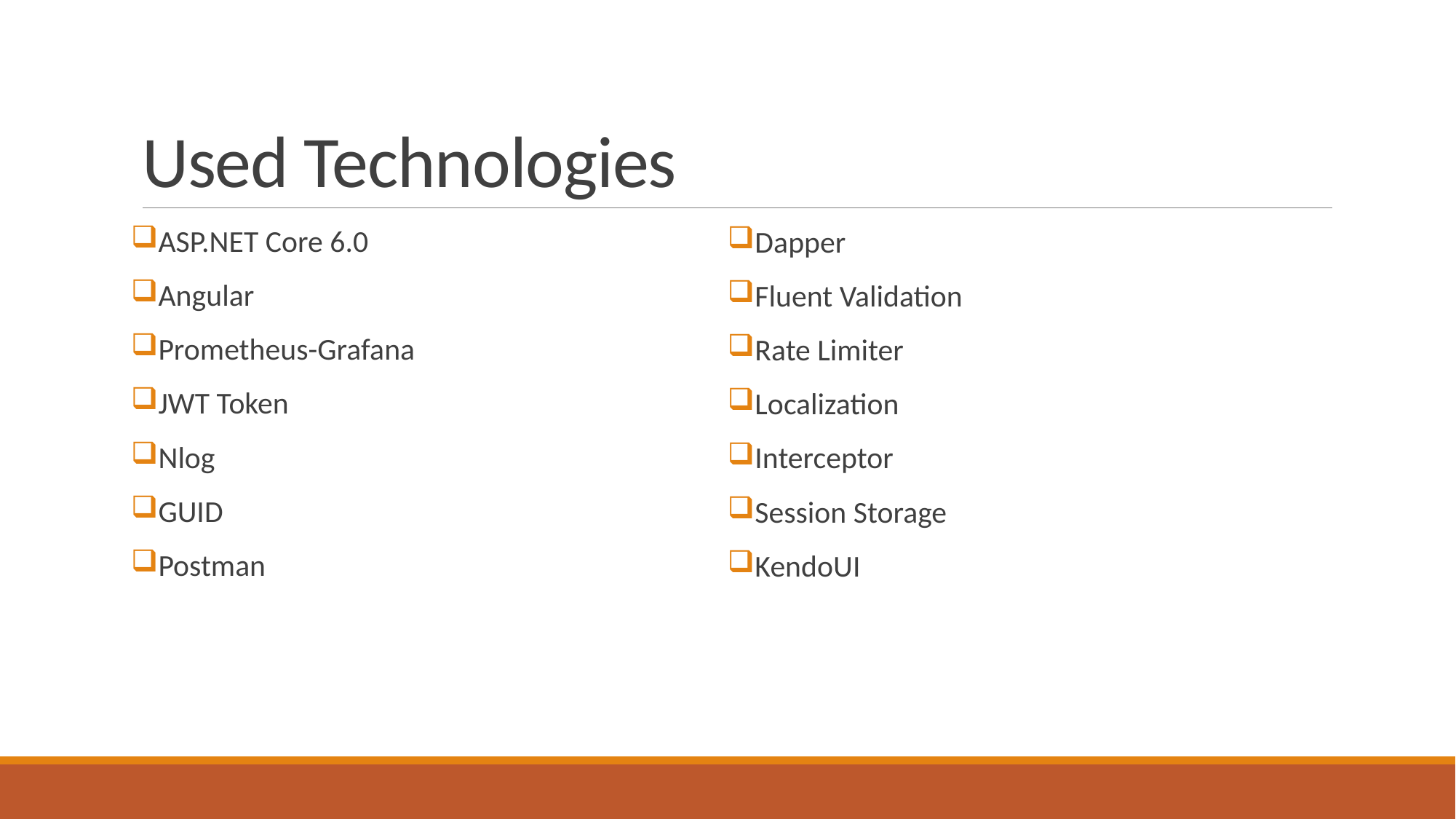

# Used Technologies
ASP.NET Core 6.0
Angular
Prometheus-Grafana
JWT Token
Nlog
GUID
Postman
Dapper
Fluent Validation
Rate Limiter
Localization
Interceptor
Session Storage
KendoUI